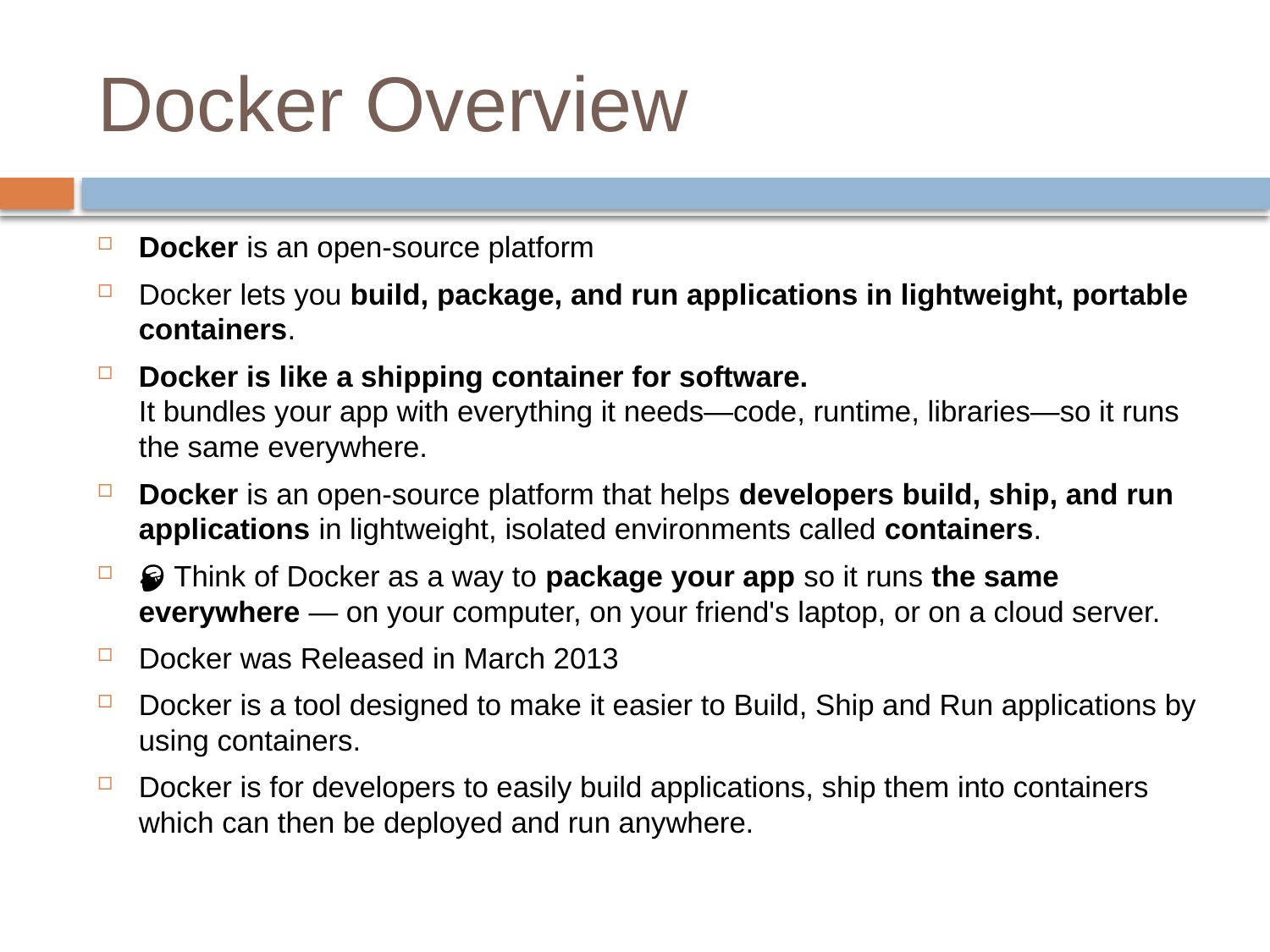

# Docker Overview
Docker is an open-source platform
Docker lets you build, package, and run applications in lightweight, portable containers.
Docker is like a shipping container for software.
It bundles your app with everything it needs—code, runtime, libraries—so it runs the same everywhere.
Docker is an open-source platform that helps developers build, ship, and run applications in lightweight, isolated environments called containers.
🧠 Think of Docker as a way to package your app so it runs the same everywhere — on your computer, on your friend's laptop, or on a cloud server.
Docker was Released in March 2013
Docker is a tool designed to make it easier to Build, Ship and Run applications by using containers.
Docker is for developers to easily build applications, ship them into containers which can then be deployed and run anywhere.